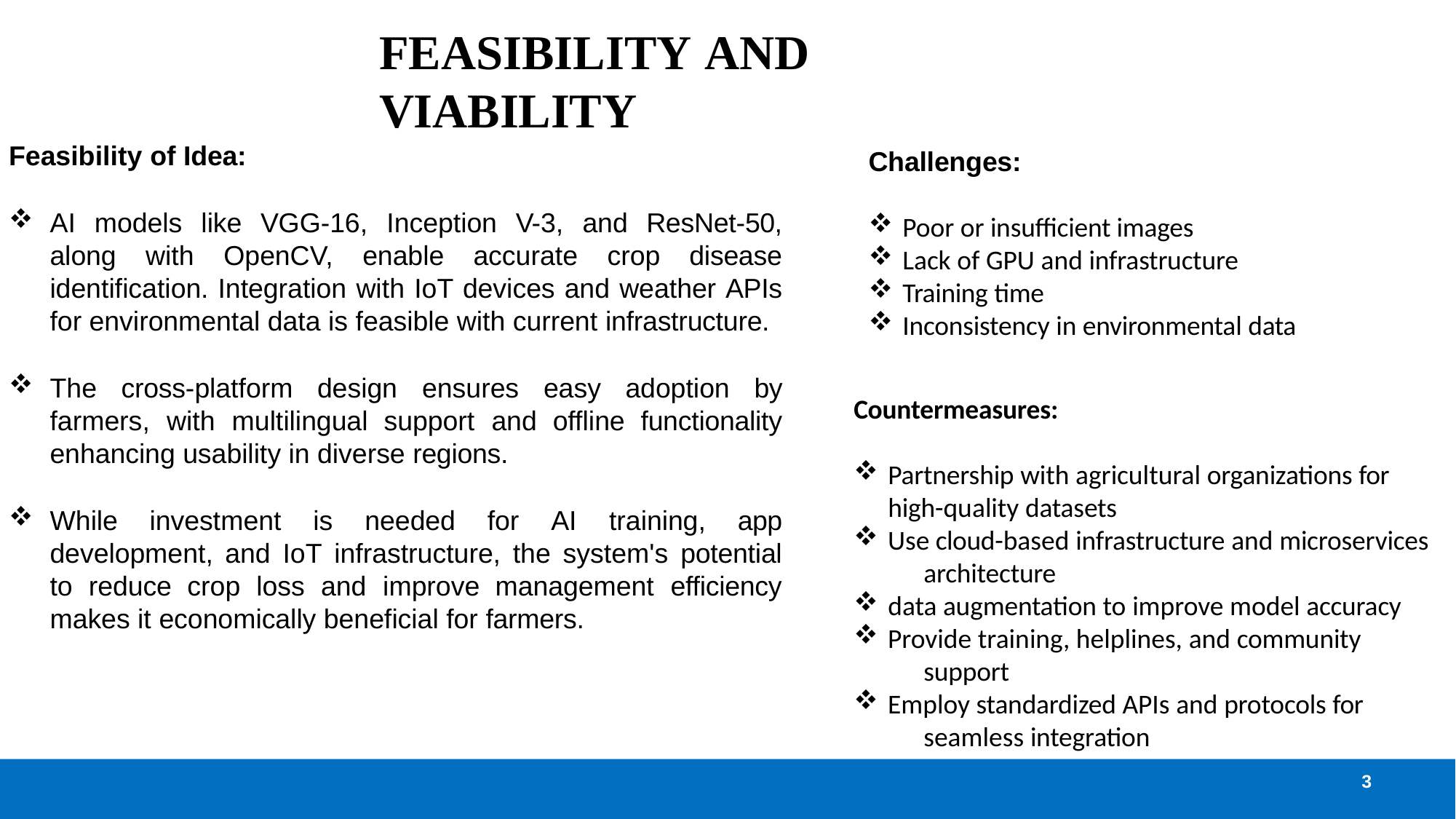

# FEASIBILITY AND VIABILITY
Feasibility of Idea:

AI  models  like  VGG-16,  Inception  V-3,  and  ResNet-50, along  with  OpenCV,  enable  accurate  crop  disease identification. Integration with IoT devices and weather APIs for environmental data is feasible with current infrastructure.

The  cross-platform  design  ensures  easy  adoption  by farmers,  with  multilingual support  and offline functionality enhancing usability in diverse regions.

While   investment   is   needed   for   AI   training,   app development, and IoT infrastructure, the system's potential to  reduce crop  loss  and  improve management  efficiency makes it economically beneficial for farmers.
Challenges:

Poor or insufficient images
Lack of GPU and infrastructure
Training time
Inconsistency in environmental data

Countermeasures:
Partnership with agricultural organizations for
high-quality datasets
Use cloud-based infrastructure and microservices 	architecture
data augmentation to improve model accuracy
Provide training, helplines, and community 	support
Employ standardized APIs and protocols for 	seamless integration
3